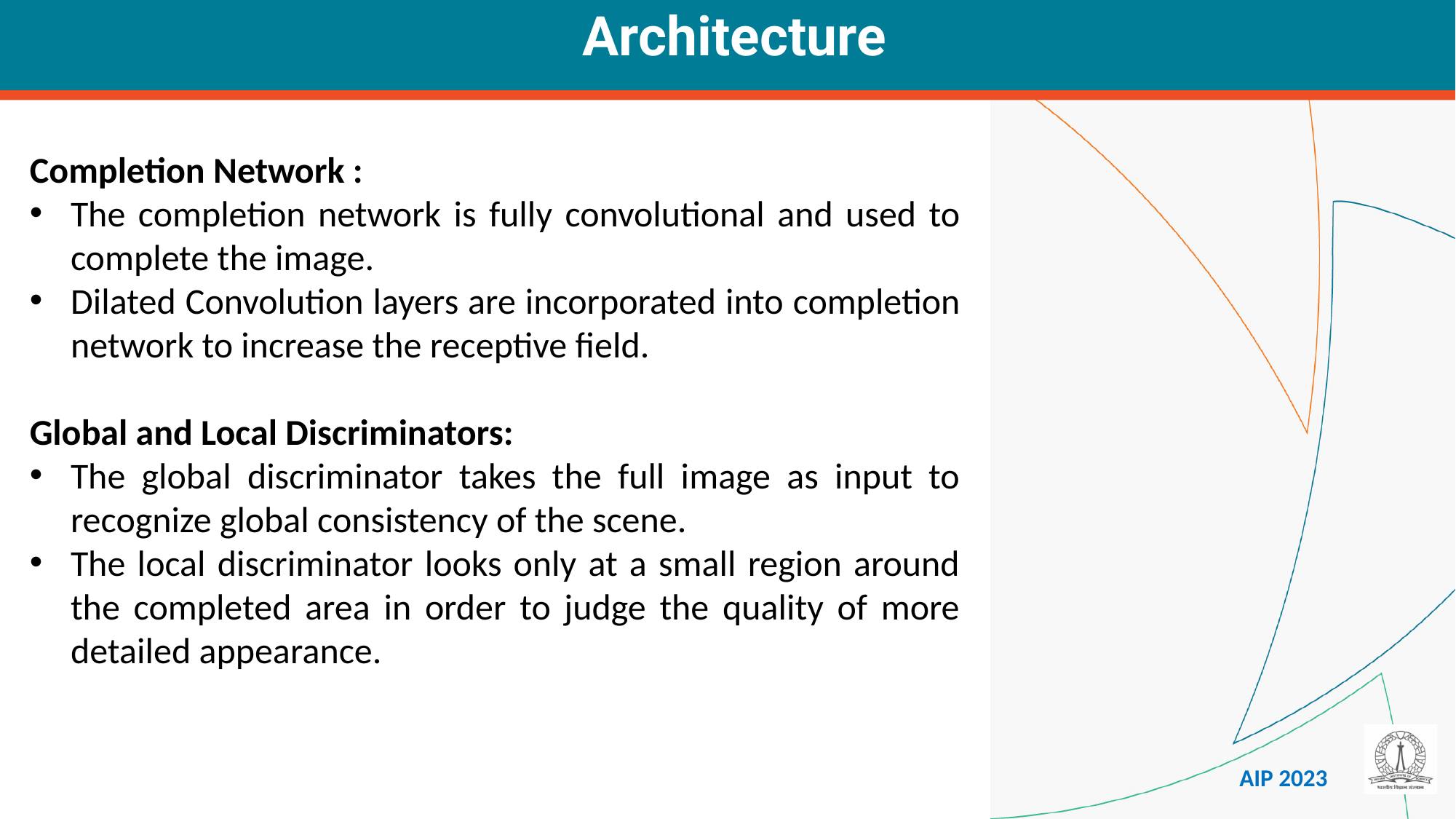

Architecture
Completion Network :
The completion network is fully convolutional and used to complete the image.
Dilated Convolution layers are incorporated into completion network to increase the receptive field.

Global and Local Discriminators:
The global discriminator takes the full image as input to recognize global consistency of the scene.
The local discriminator looks only at a small region around the completed area in order to judge the quality of more detailed appearance.

AIP 2023